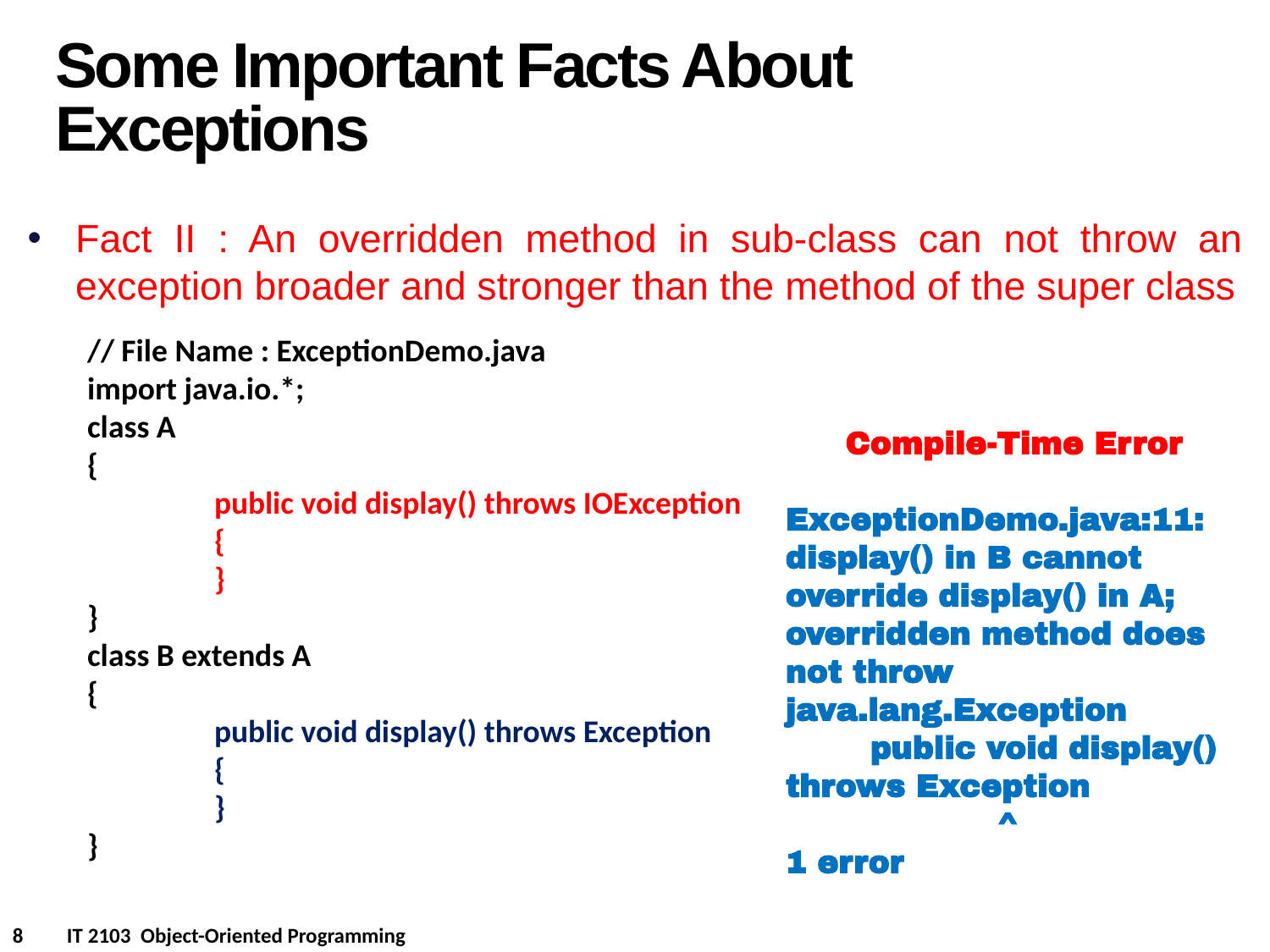

Some Important Facts About Exceptions
Fact II : An overridden method in sub-class can not throw an exception broader and stronger than the method of the super class
// File Name : ExceptionDemo.java
import java.io.*;
class A
{
	public void display() throws IOException
	{
	}
}
class B extends A
{
	public void display() throws Exception
	{
	}
}
Compile-Time Error

ExceptionDemo.java:11: display() in B cannot override display() in A; overridden method does not throw java.lang.Exception
        public void display() throws Exception
                    ^
1 error